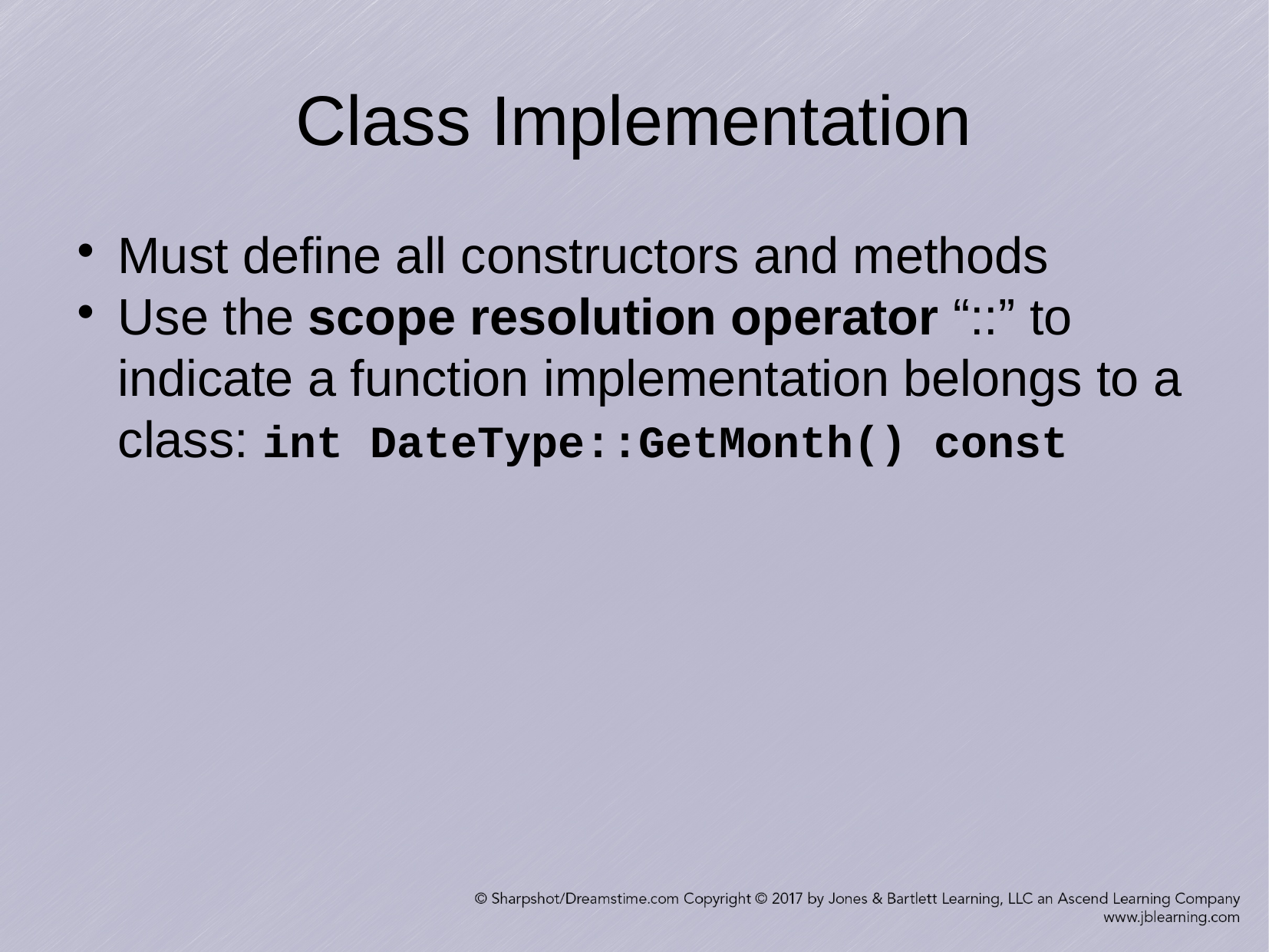

Class Implementation
Must define all constructors and methods
Use the scope resolution operator “::” to indicate a function implementation belongs to a class: int DateType::GetMonth() const